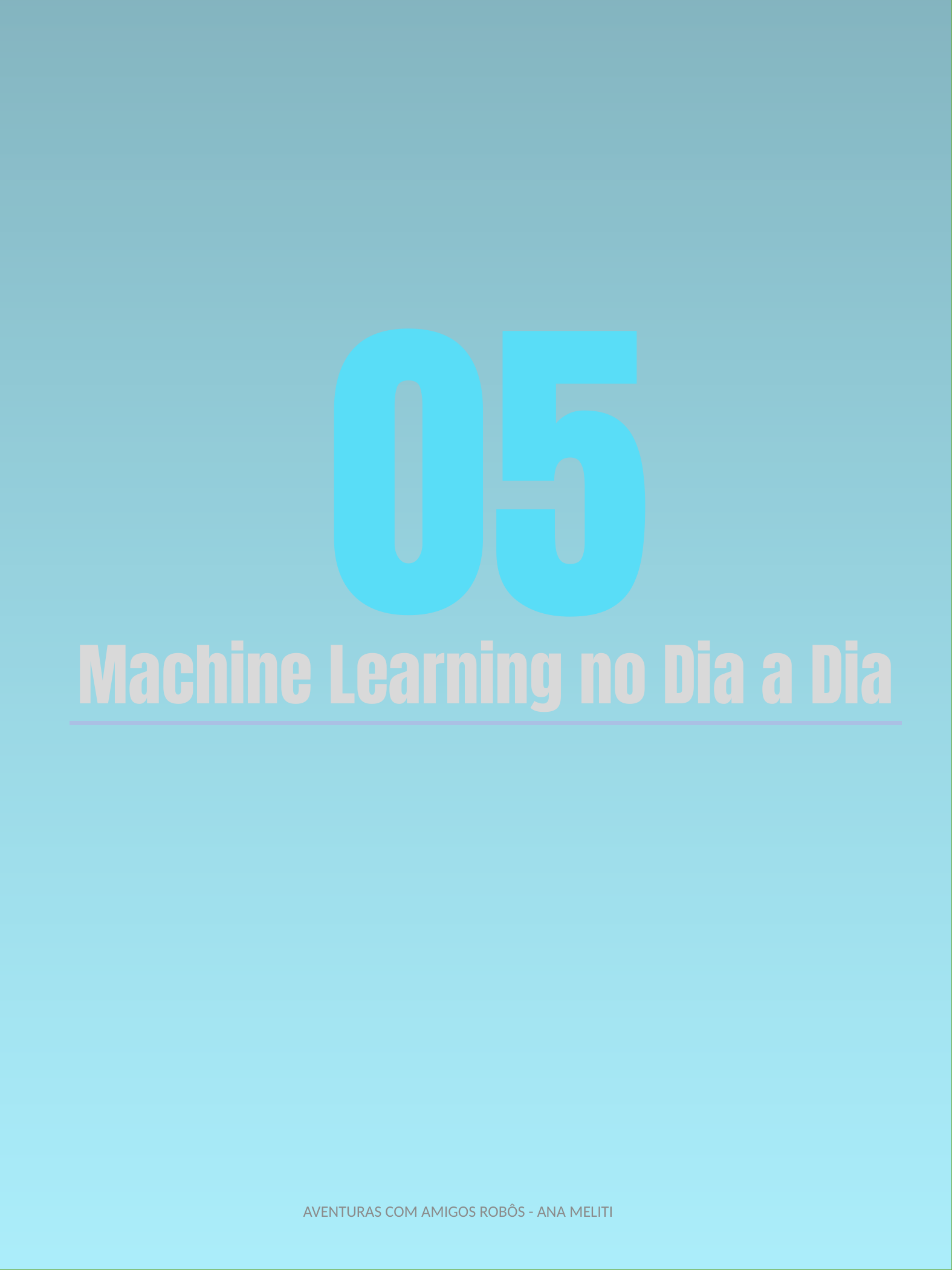

05
Machine Learning no Dia a Dia
AVENTURAS COM AMIGOS ROBÔS - ANA MELITI